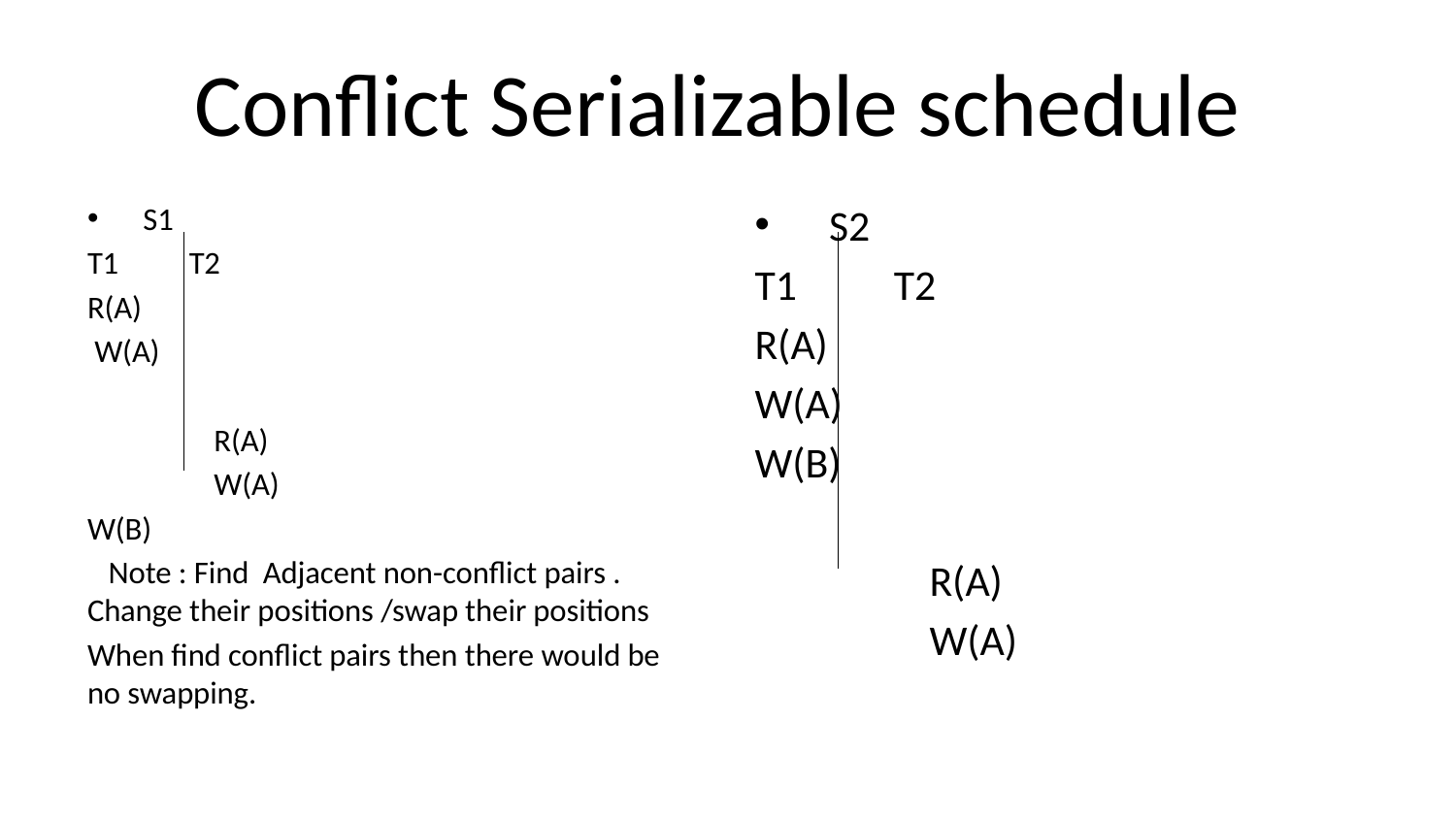

# Conflict Serializable schedule
S1
T1          T2
R(A)
 W(A)

                  R(A)
                  W(A)
W(B)
   Note : Find  Adjacent non-conflict pairs . Change their positions /swap their positions
When find conflict pairs then there would be  no swapping.

S2
T1          T2
R(A)
W(A)
W(B)

                  R(A)
                  W(A)